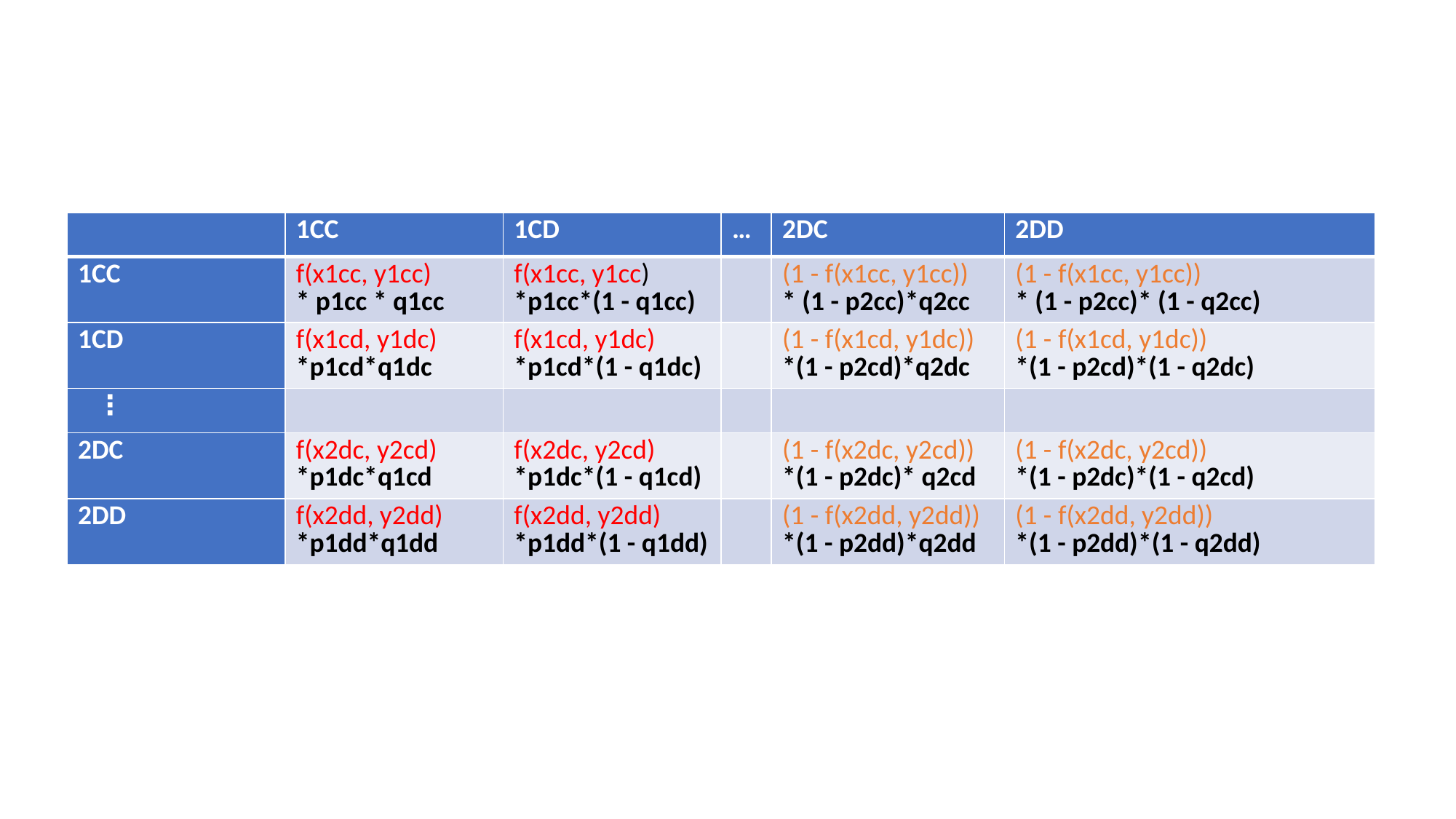

#
|  | 1CC | 1CD | … | 2DC | 2DD |
| --- | --- | --- | --- | --- | --- |
| 1CC | f(x1cc, y1cc) \* p1cc \* q1cc | f(x1cc, y1cc) \*p1cc\*(1 - q1cc) |  | (1 - f(x1cc, y1cc)) \* (1 - p2cc)\*q2cc | (1 - f(x1cc, y1cc)) \* (1 - p2cc)\* (1 - q2cc) |
| 1CD | f(x1cd, y1dc) \*p1cd\*q1dc | f(x1cd, y1dc) \*p1cd\*(1 - q1dc) |  | (1 - f(x1cd, y1dc)) \*(1 - p2cd)\*q2dc | (1 - f(x1cd, y1dc)) \*(1 - p2cd)\*(1 - q2dc) |
| ⋮ |  |  |  |  |  |
| 2DC | f(x2dc, y2cd) \*p1dc\*q1cd | f(x2dc, y2cd) \*p1dc\*(1 - q1cd) |  | (1 - f(x2dc, y2cd)) \*(1 - p2dc)\* q2cd | (1 - f(x2dc, y2cd)) \*(1 - p2dc)\*(1 - q2cd) |
| 2DD | f(x2dd, y2dd) \*p1dd\*q1dd | f(x2dd, y2dd) \*p1dd\*(1 - q1dd) |  | (1 - f(x2dd, y2dd)) \*(1 - p2dd)\*q2dd | (1 - f(x2dd, y2dd)) \*(1 - p2dd)\*(1 - q2dd) |